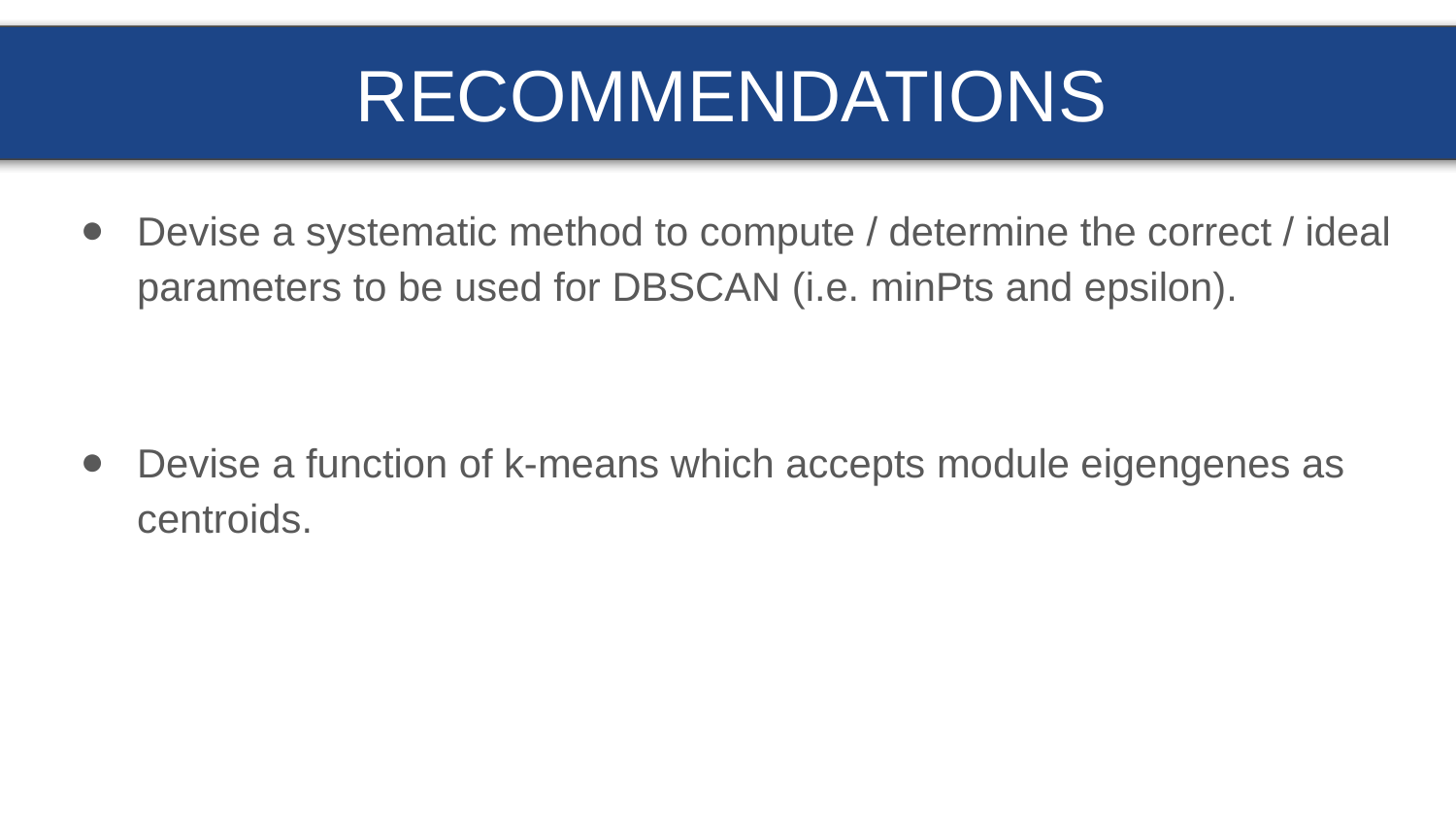

RECOMMENDATIONS
Devise a systematic method to compute / determine the correct / ideal parameters to be used for DBSCAN (i.e. minPts and epsilon).

Devise a function of k-means which accepts module eigengenes as centroids.